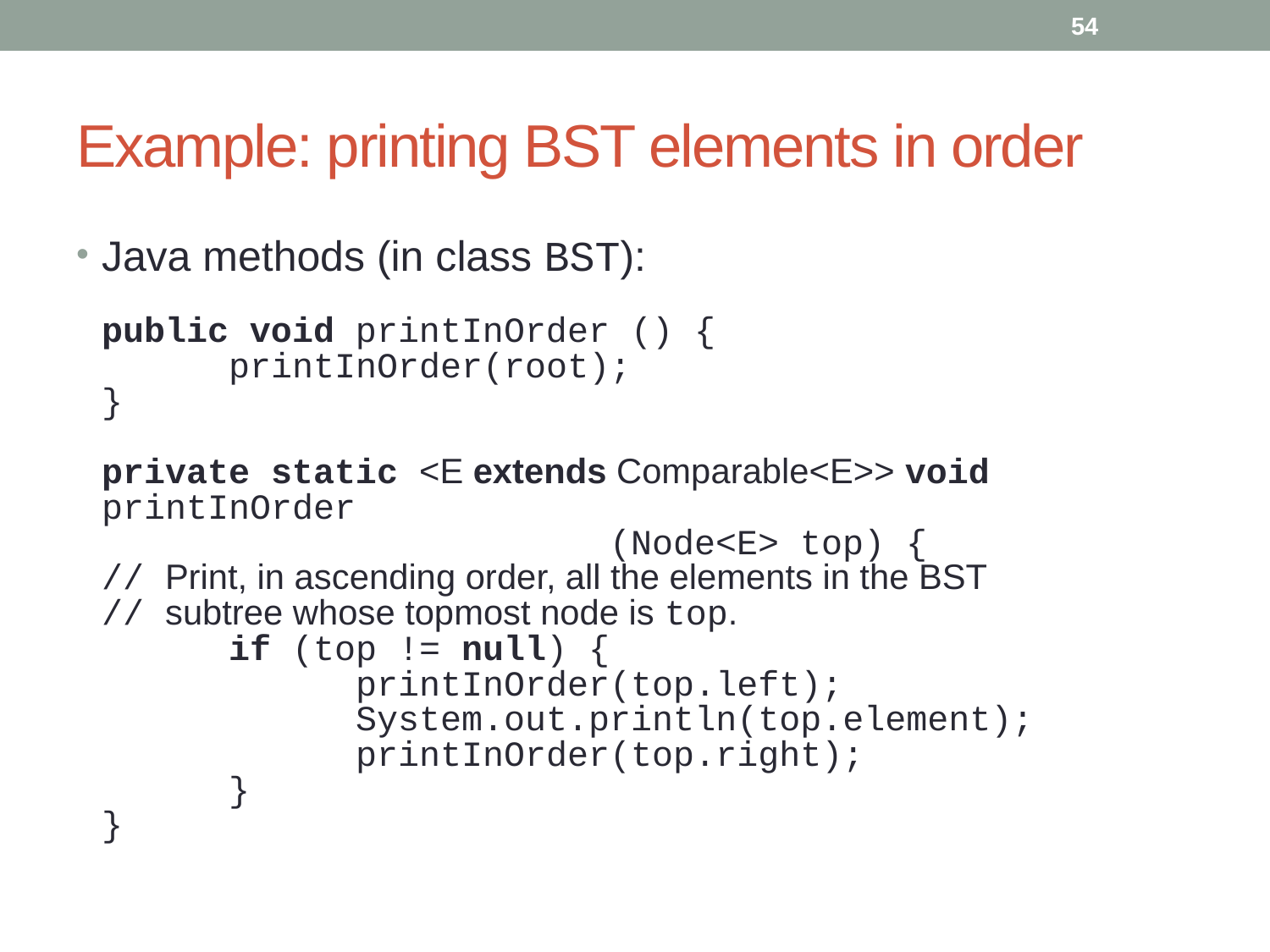

54
# Example: printing BST elements in order
Java methods (in class BST):
	public void printInOrder () {
	printInOrder(root);
}
	private static <E extends Comparable<E>> void printInOrder
				(Node<E> top) {
// Print, in ascending order, all the elements in the BST
// subtree whose topmost node is top.
	if (top != null) {
		printInOrder(top.left);
		System.out.println(top.element);
		printInOrder(top.right);
	}
}